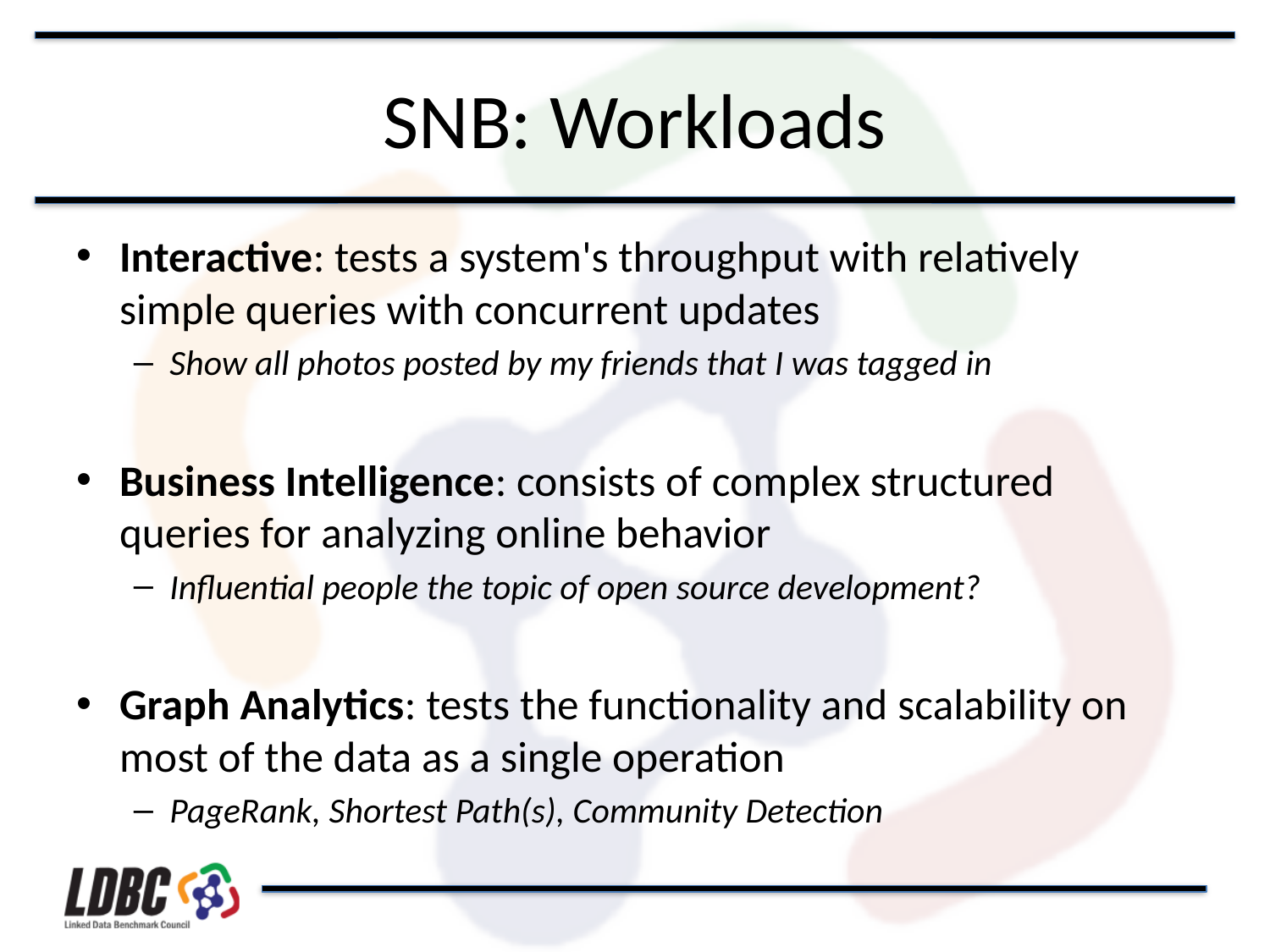

# SNB: Workloads
Interactive: tests a system's throughput with relatively simple queries with concurrent updates
Show all photos posted by my friends that I was tagged in

Business Intelligence: consists of complex structured queries for analyzing online behavior
Influential people the topic of open source development?

Graph Analytics: tests the functionality and scalability on most of the data as a single operation
PageRank, Shortest Path(s), Community Detection